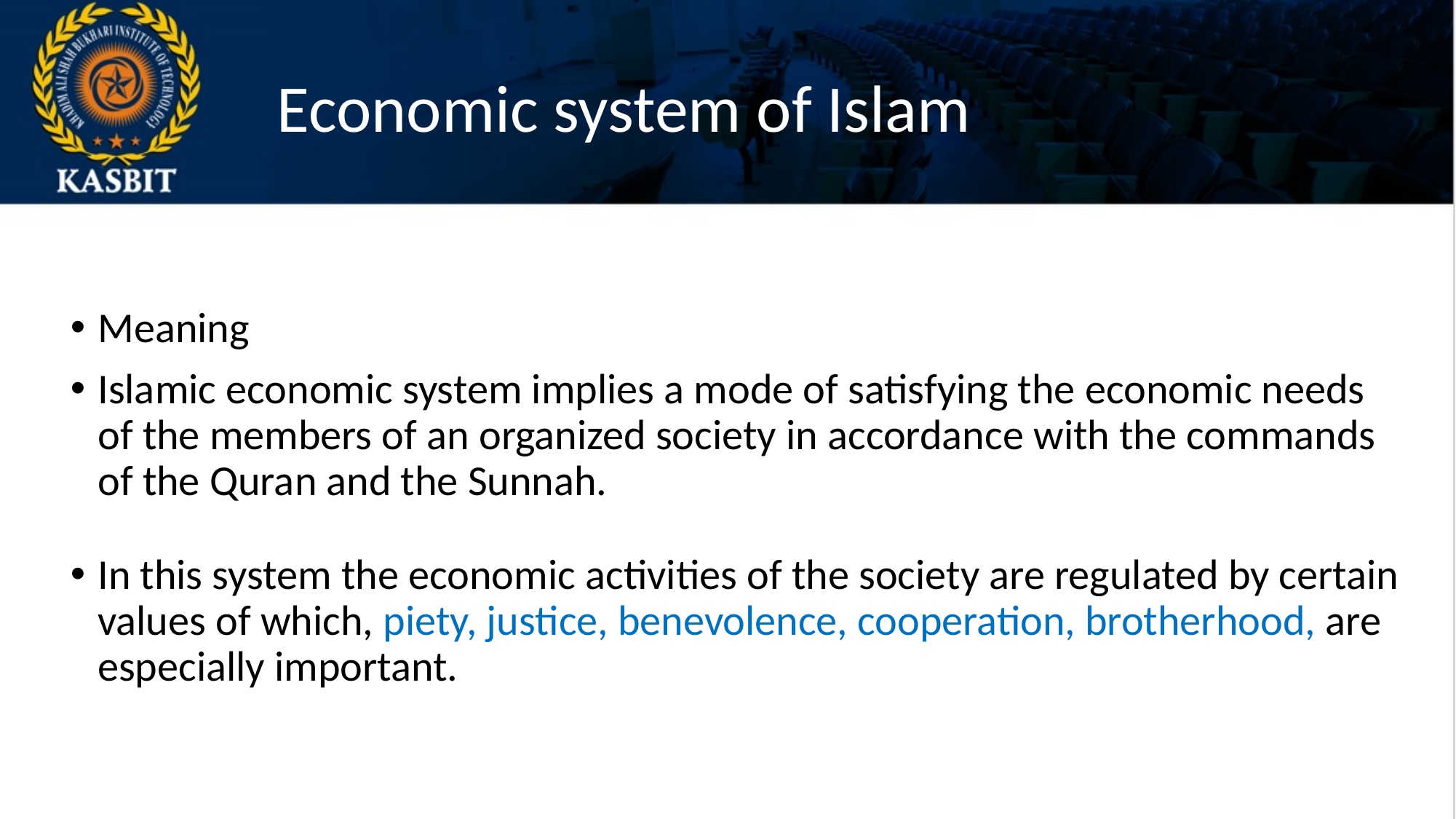

# Economic system of Islam
Meaning
Islamic economic system implies a mode of satisfying the economic needs of the members of an organized society in accordance with the commands of the Quran and the Sunnah.

In this system the economic activities of the society are regulated by certain values of which, piety, justice, benevolence, cooperation, brotherhood, are especially important.